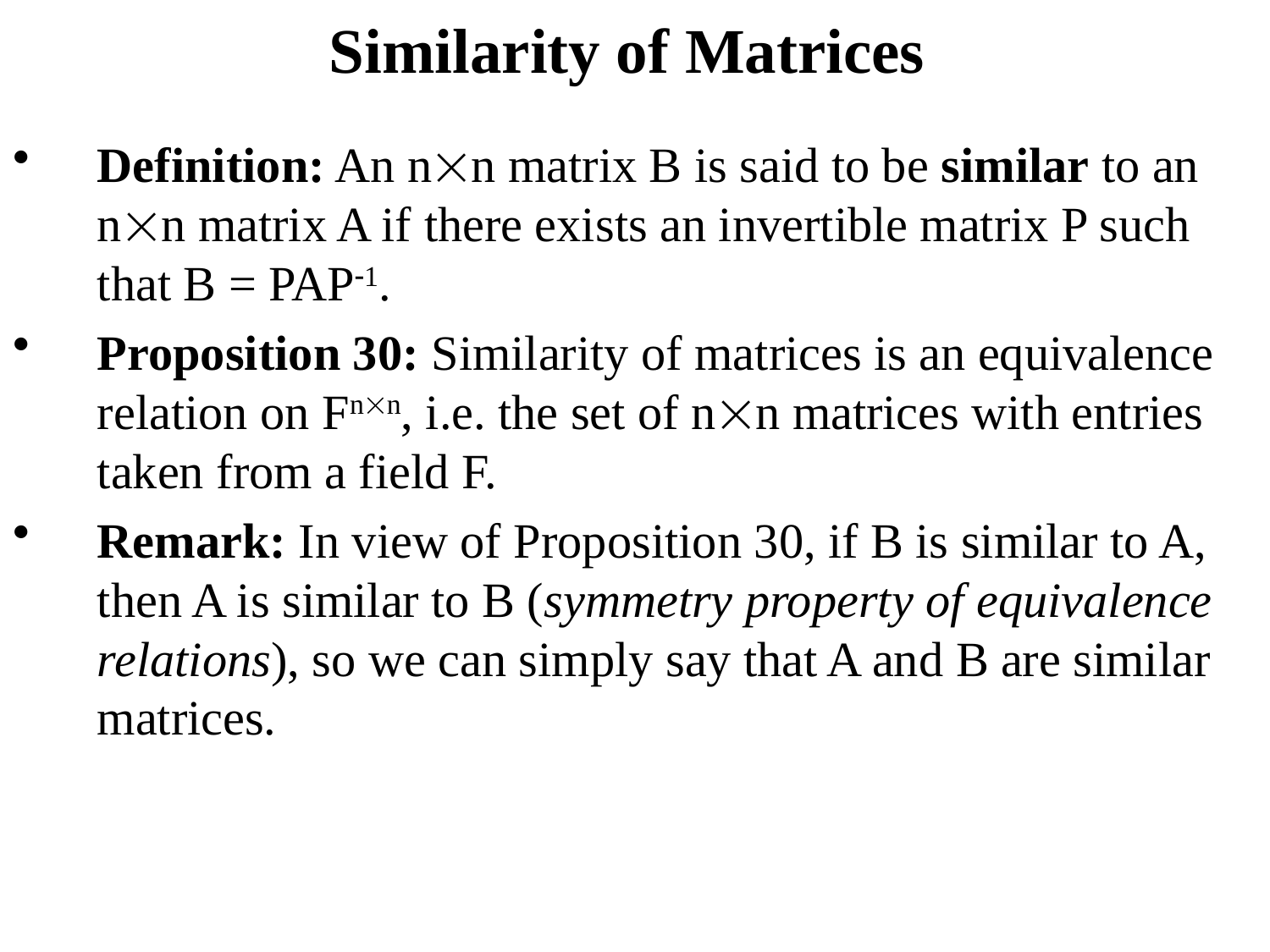

Similarity of Matrices
Definition: An n×n matrix B is said to be similar to an n×n matrix A if there exists an invertible matrix P such that B = PAP−1.
Proposition 30: Similarity of matrices is an equivalence relation on Fn×n, i.e. the set of n×n matrices with entries taken from a field F.
Remark: In view of Proposition 30, if B is similar to A, then A is similar to B (symmetry property of equivalence relations), so we can simply say that A and B are similar matrices.